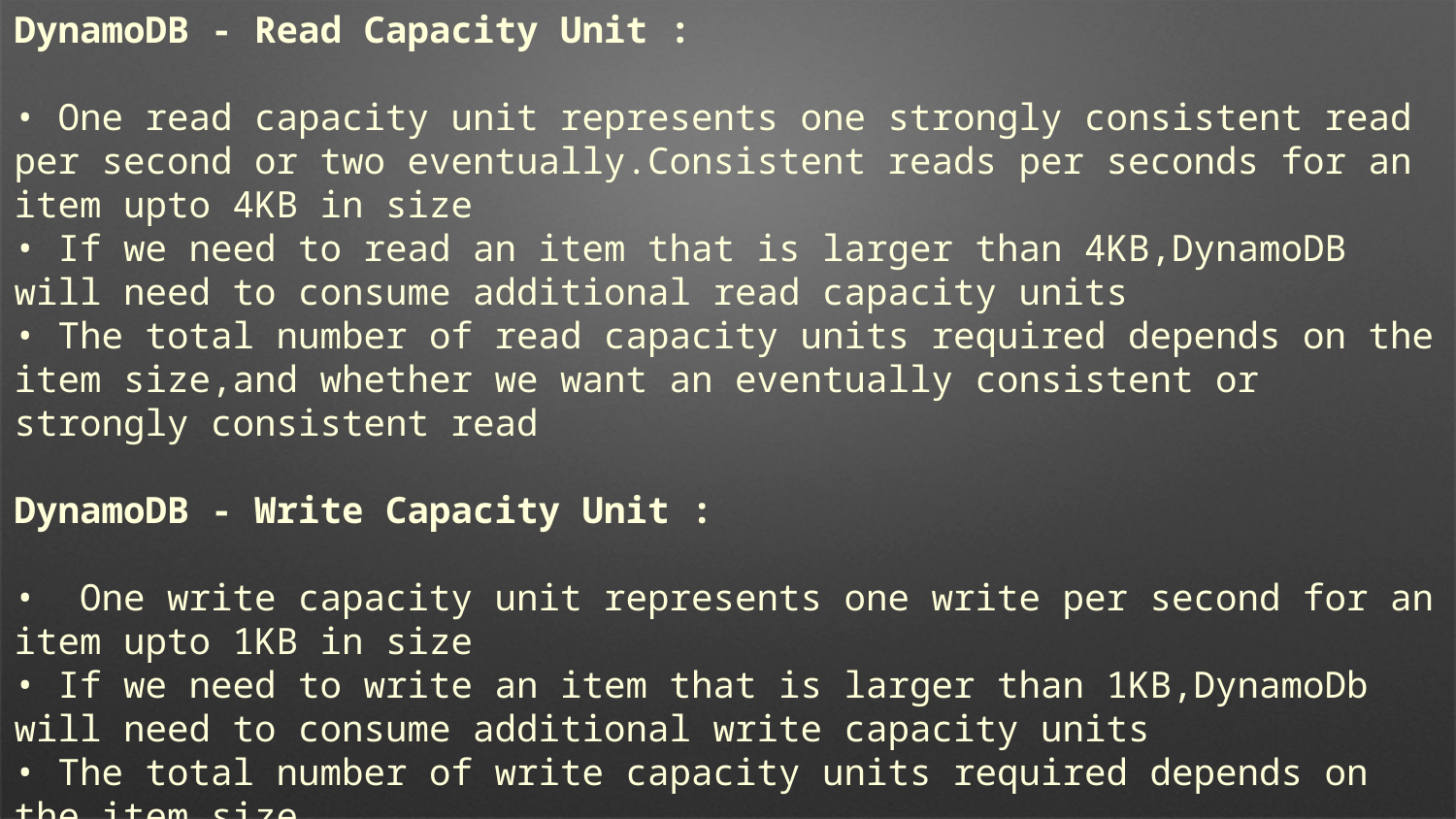

DynamoDB - Read Capacity Unit :

• One read capacity unit represents one strongly consistent read per second or two eventually.Consistent reads per seconds for an item upto 4KB in size
• If we need to read an item that is larger than 4KB,DynamoDB will need to consume additional read capacity units
• The total number of read capacity units required depends on the item size,and whether we want an eventually consistent or strongly consistent read

DynamoDB - Write Capacity Unit :

•  One write capacity unit represents one write per second for an item upto 1KB in size
• If we need to write an item that is larger than 1KB,DynamoDb will need to consume additional write capacity units
• The total number of write capacity units required depends on the item size